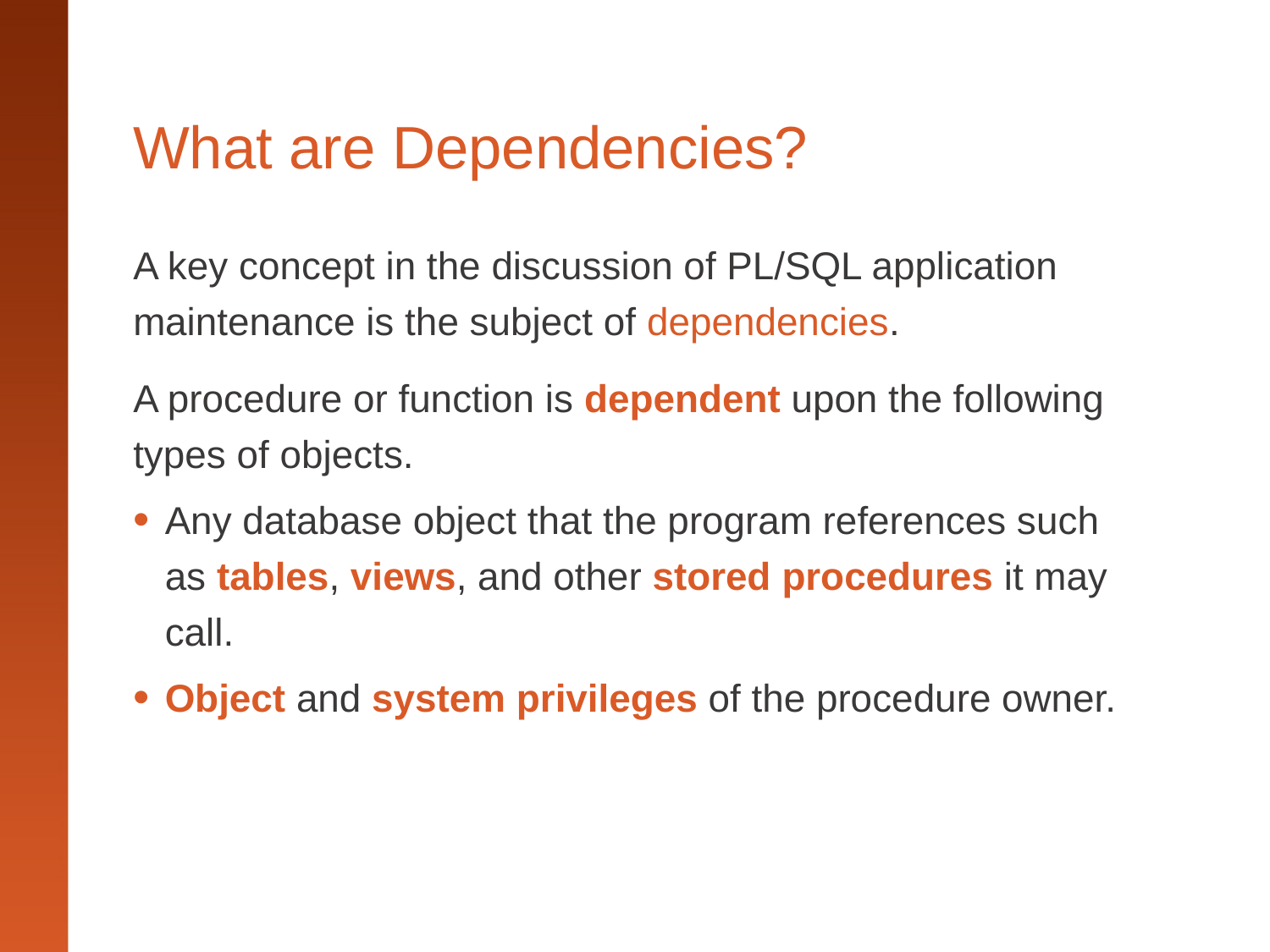

# What are Dependencies?
A key concept in the discussion of PL/SQL application maintenance is the subject of dependencies.
A procedure or function is dependent upon the following types of objects.
Any database object that the program references such as tables, views, and other stored procedures it may call.
Object and system privileges of the procedure owner.